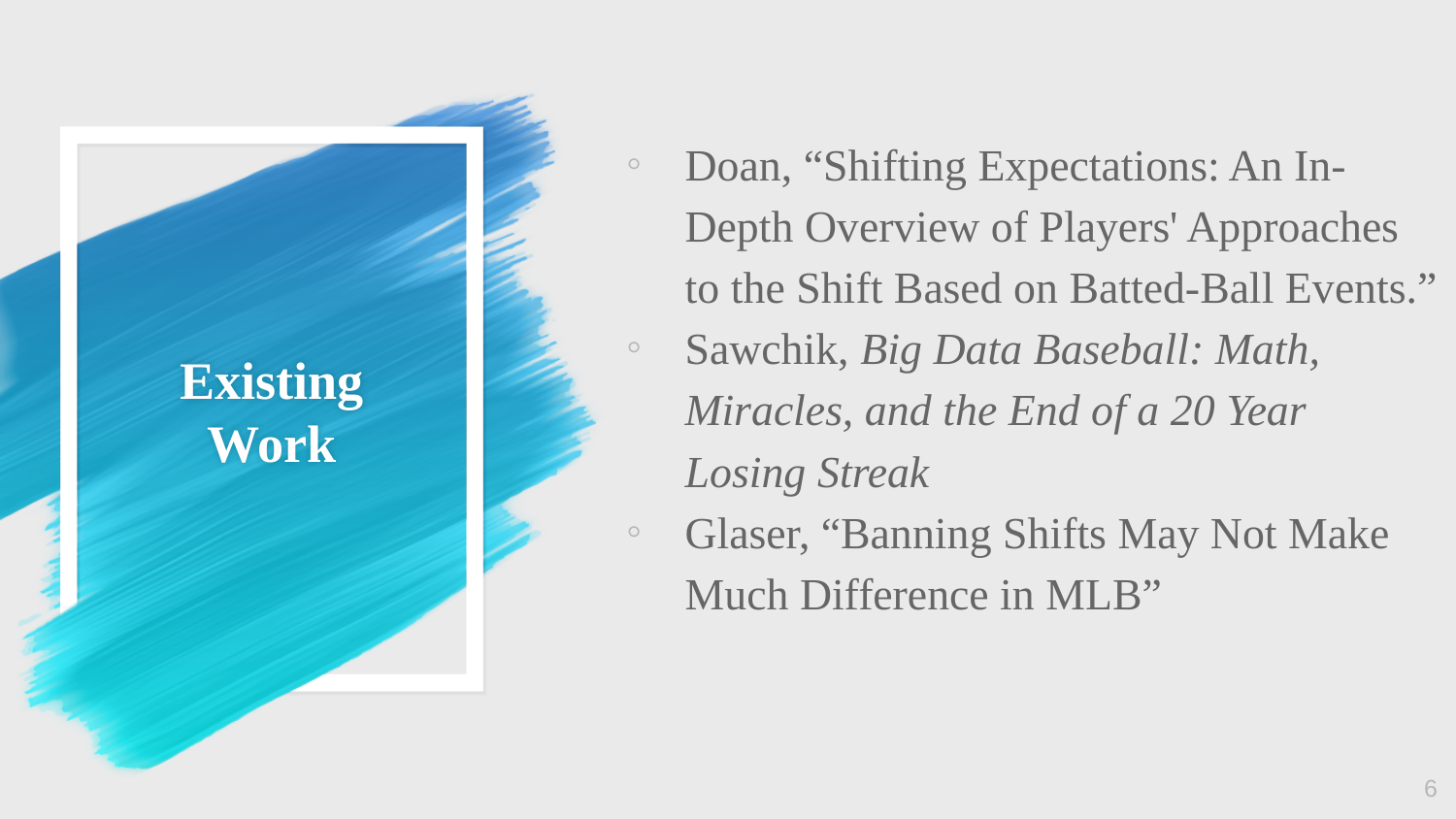

Doan, “Shifting Expectations: An In-Depth Overview of Players' Approaches to the Shift Based on Batted-Ball Events.”
Sawchik, Big Data Baseball: Math, Miracles, and the End of a 20 Year Losing Streak
Glaser, “Banning Shifts May Not Make Much Difference in MLB”
# Existing Work
6